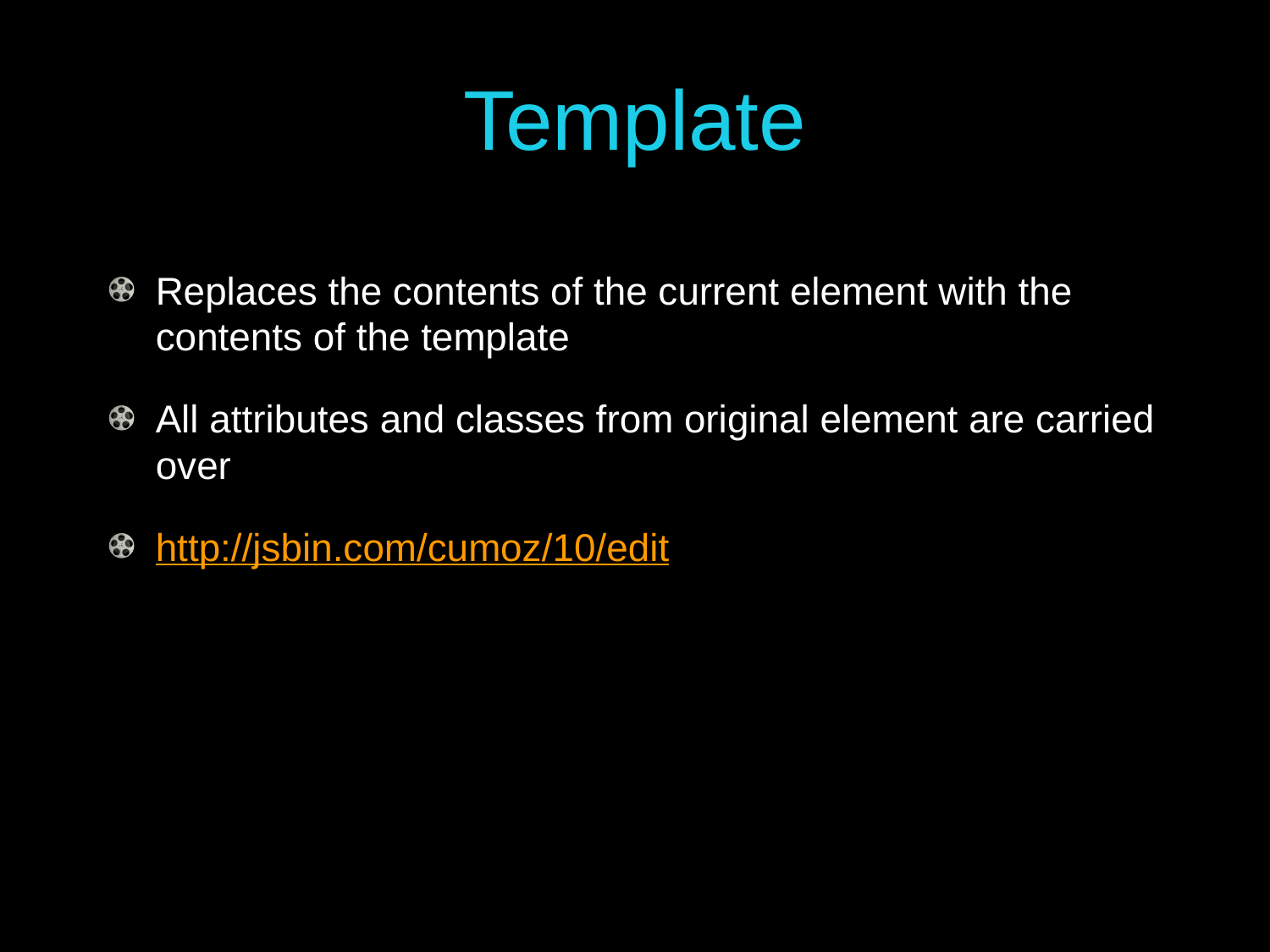

# Template
Replaces the contents of the current element with the contents of the template
All attributes and classes from original element are carried over
http://jsbin.com/cumoz/10/edit